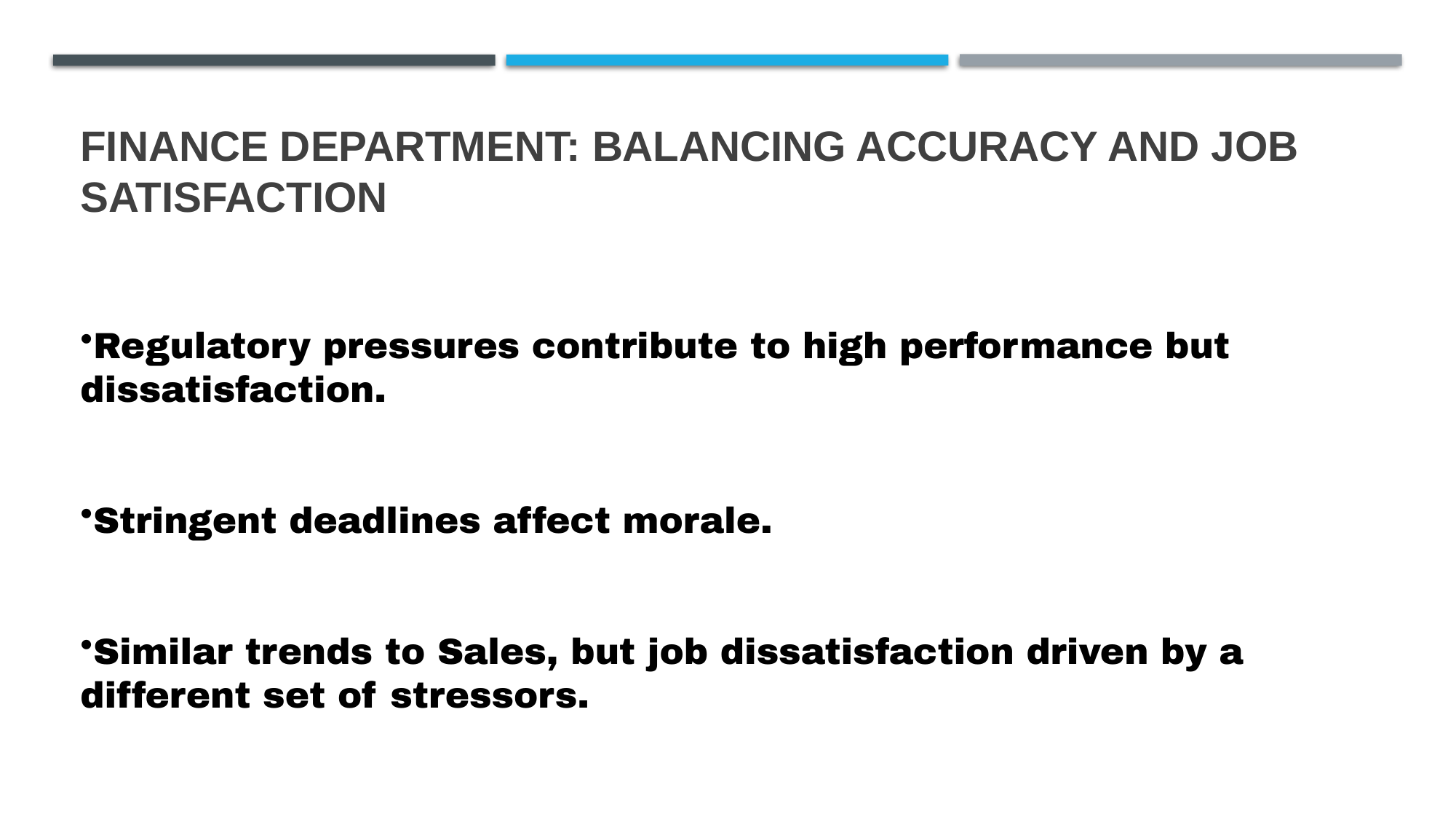

# Finance Department: Balancing Accuracy and Job Satisfaction

Regulatory pressures contribute to high performance but dissatisfaction.

Stringent deadlines affect morale.

Similar trends to Sales, but job dissatisfaction driven by a different set of stressors.